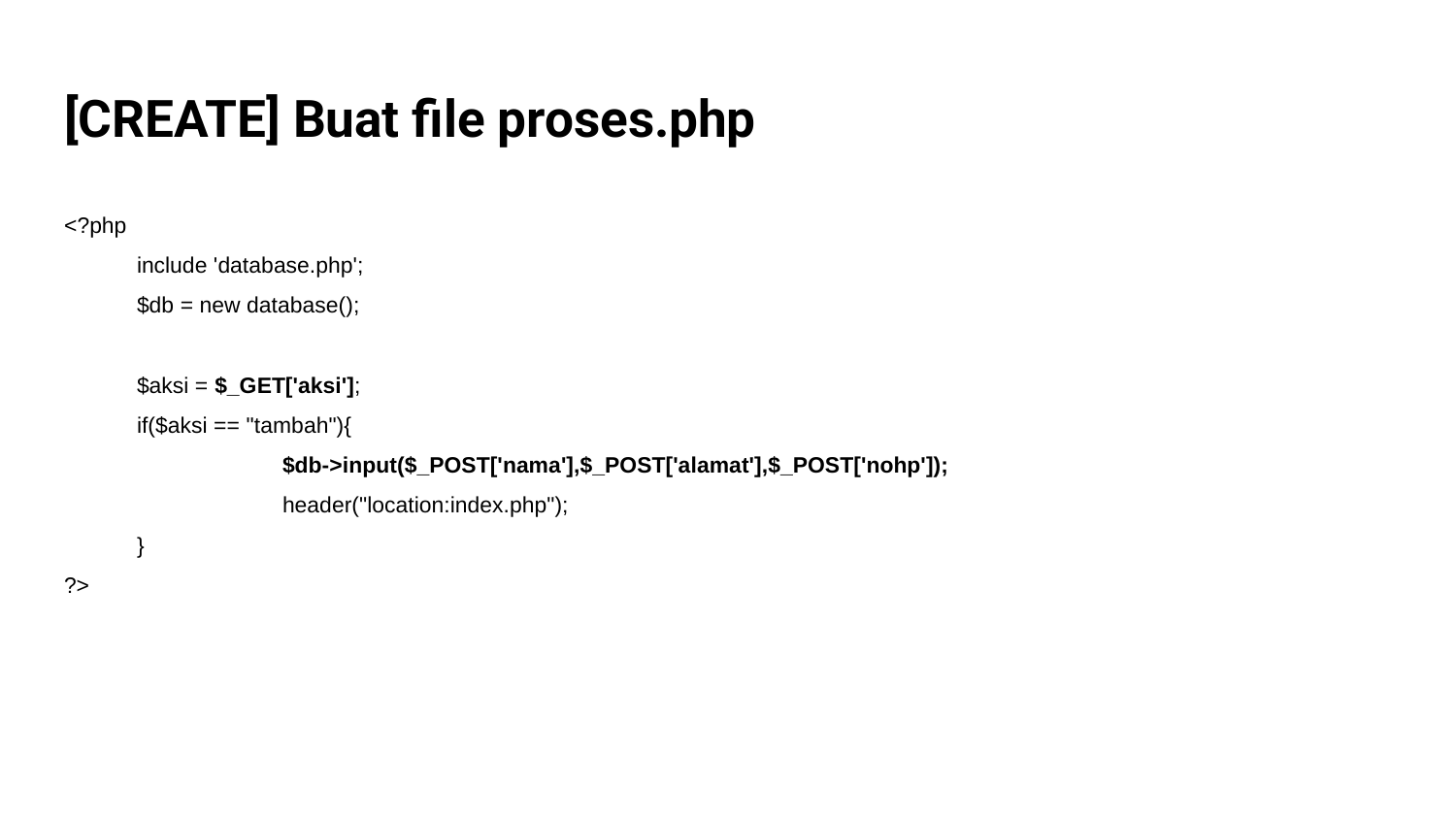

# [CREATE] Buat file proses.php
<?php
include 'database.php';
$db = new database();

$aksi = $_GET['aksi'];
if($aksi == "tambah"){
 	$db->input($_POST['nama'],$_POST['alamat'],$_POST['nohp']);
 	header("location:index.php");
}
?>